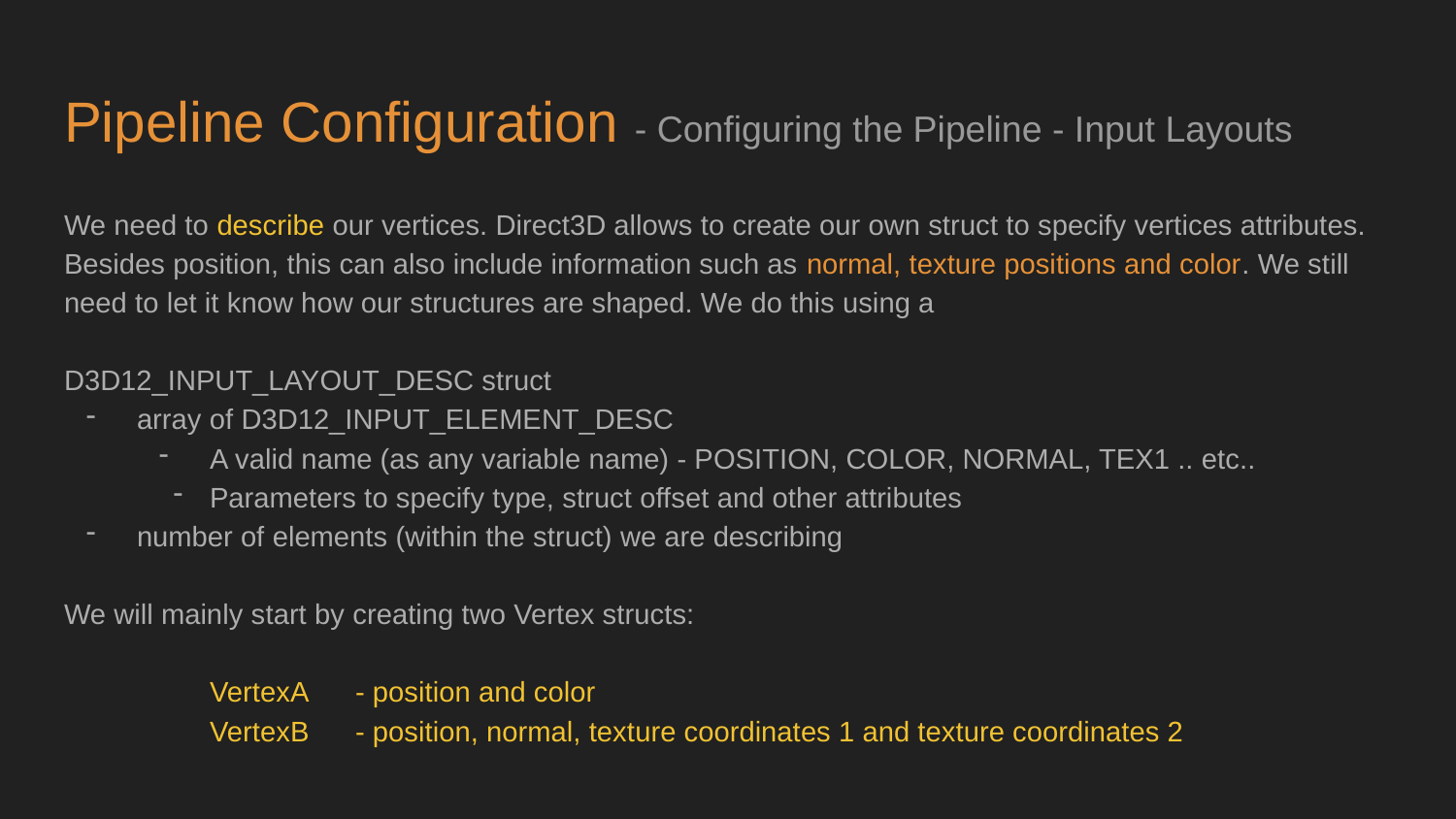

# Pipeline Configuration - Configuring the Pipeline - Input Layouts
We need to describe our vertices. Direct3D allows to create our own struct to specify vertices attributes. Besides position, this can also include information such as normal, texture positions and color. We still need to let it know how our structures are shaped. We do this using a

D3D12_INPUT_LAYOUT_DESC struct
array of D3D12_INPUT_ELEMENT_DESC
A valid name (as any variable name) - POSITION, COLOR, NORMAL, TEX1 .. etc..
Parameters to specify type, struct offset and other attributes
number of elements (within the struct) we are describing

We will mainly start by creating two Vertex structs:

	VertexA 	- position and color
	VertexB 	- position, normal, texture coordinates 1 and texture coordinates 2